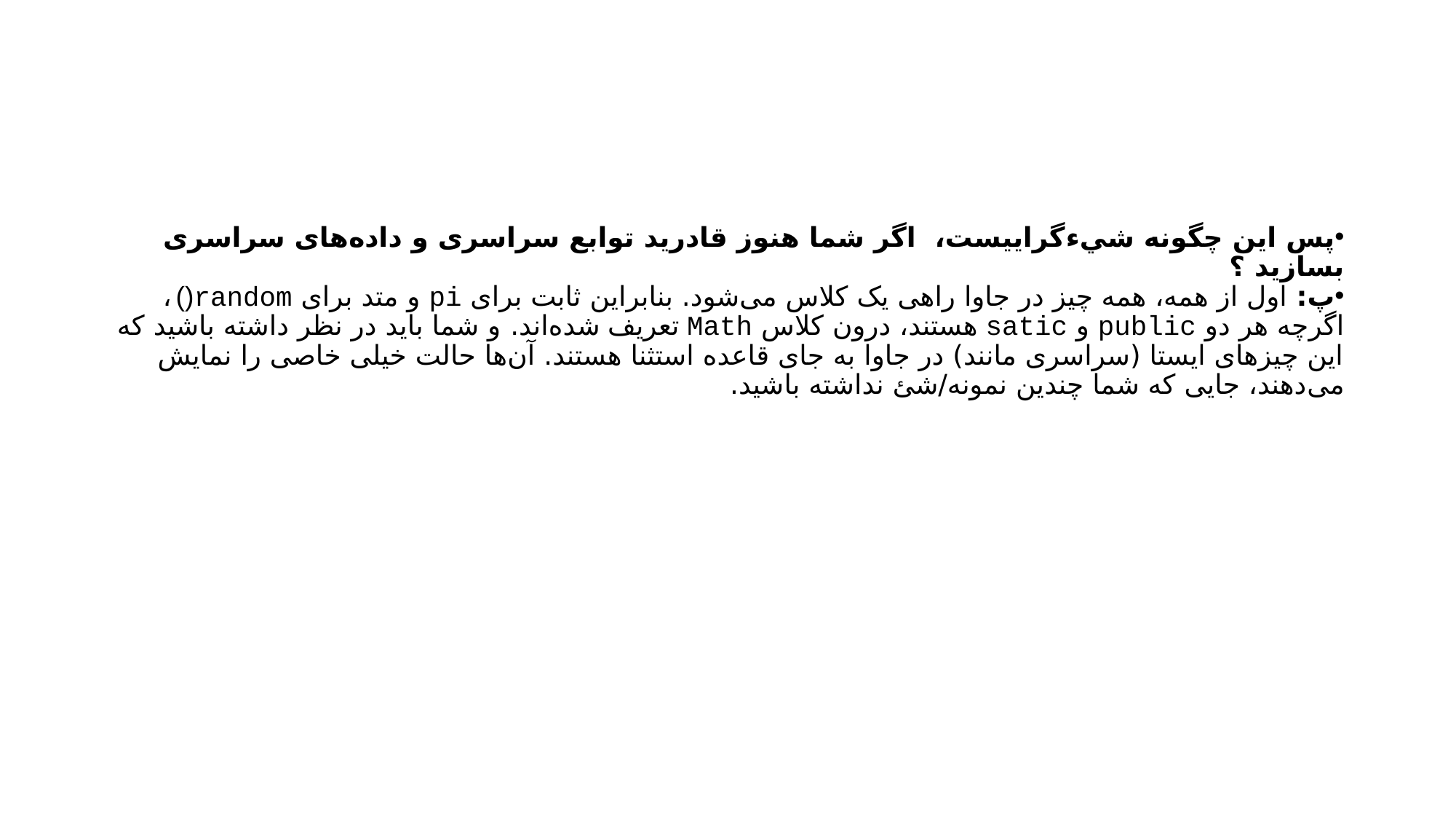

#
پس این چگونه شيء‌گراییست،  اگر شما هنوز قادرید توابع سراسری و داده‌های سراسری بسازید ؟
پ: اول از همه، همه چیز در جاوا راهی یک کلاس می‌شود. بنابراین ثابت برای pi و متد برای random()، اگرچه هر دو public و satic هستند، درون کلاس Math تعریف شده‌اند. و شما باید در نظر داشته باشید که این چیزهای ایستا (سراسری مانند) در جاوا به جای قاعده استثنا هستند. آن‌ها حالت خیلی خاصی را نمایش می‌دهند، جایی که شما چندین نمونه/شئ نداشته باشید.